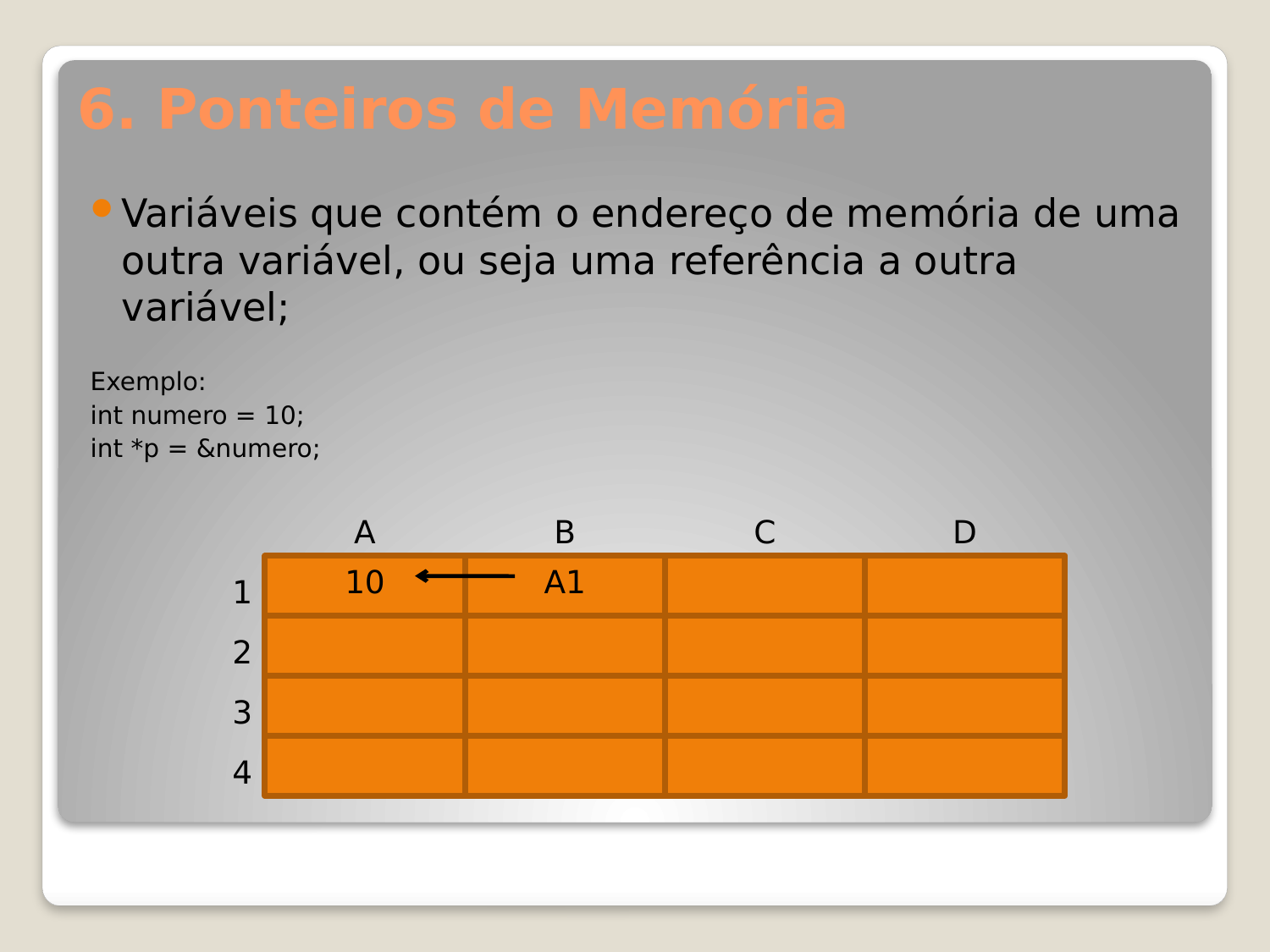

# 6. Ponteiros de Memória
Variáveis que contém o endereço de memória de uma outra variável, ou seja uma referência a outra variável;

Exemplo:
int numero = 10;
int *p = &numero;

A
B
C
D

1
2
3
4
10
A1